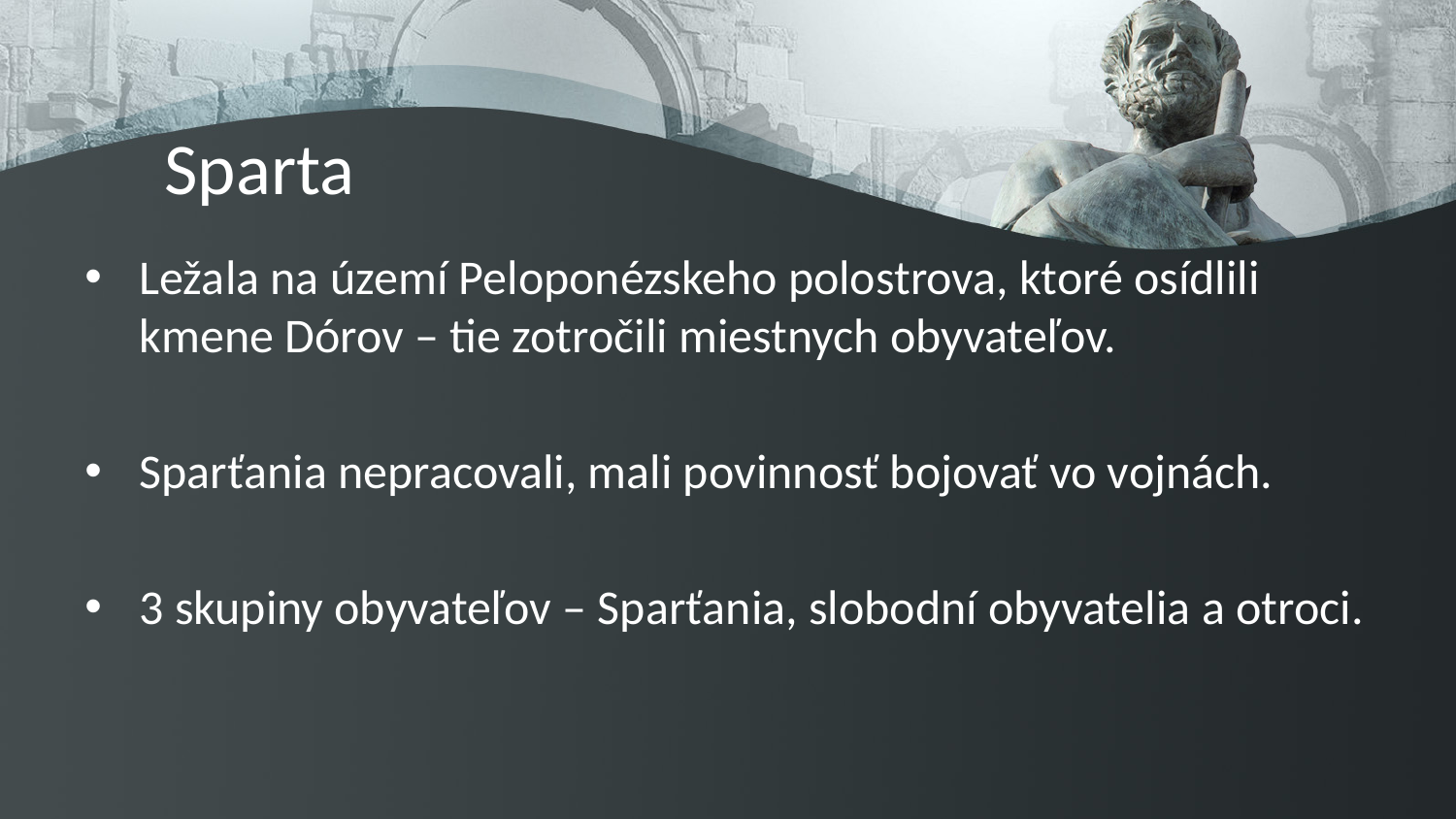

# Sparta
Ležala na území Peloponézskeho polostrova, ktoré osídlili kmene Dórov – tie zotročili miestnych obyvateľov.

Sparťania nepracovali, mali povinnosť bojovať vo vojnách.

3 skupiny obyvateľov – Sparťania, slobodní obyvatelia a otroci.